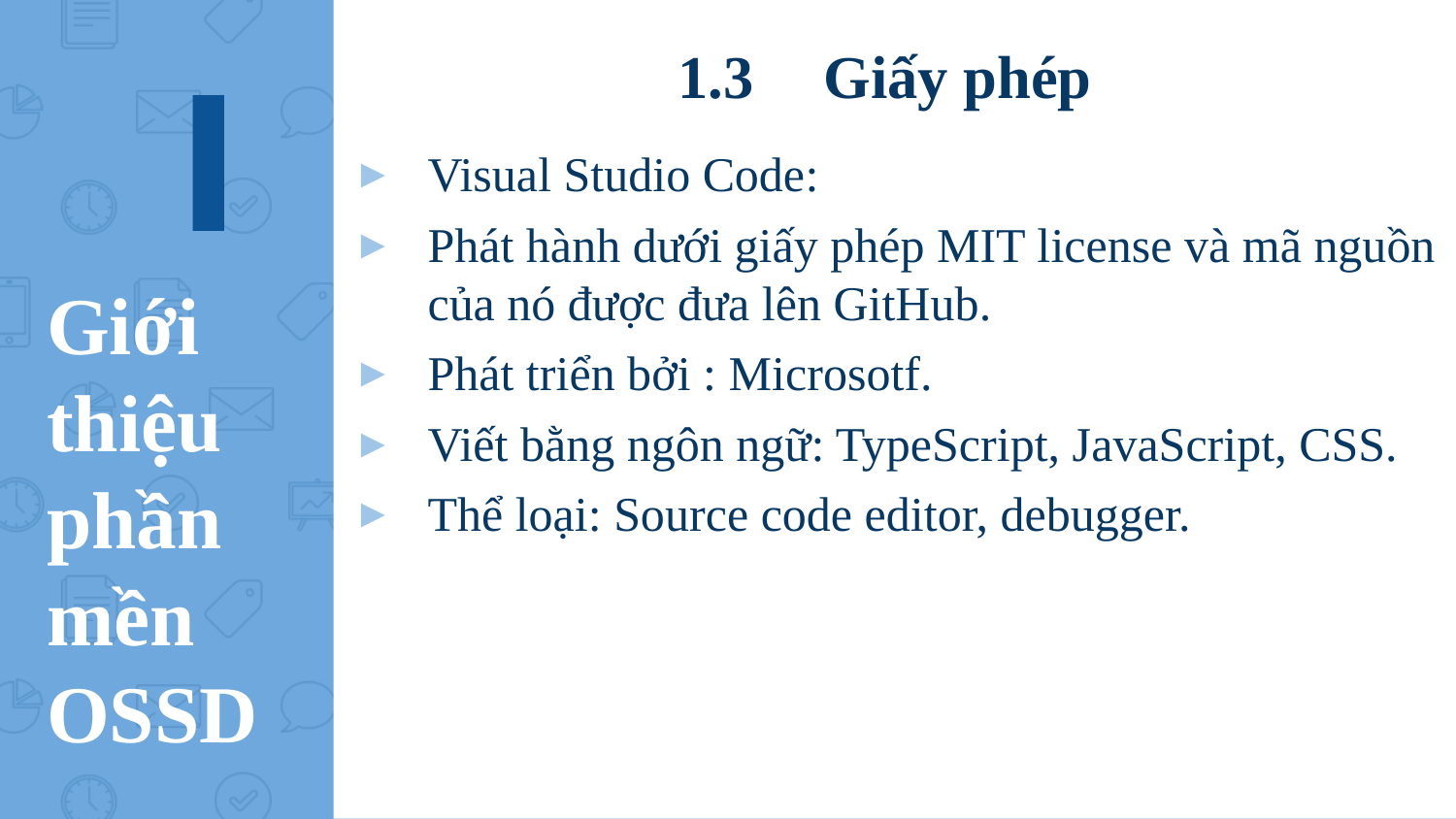

I
1.3	Giấy phép
Visual Studio Code:
Phát hành dưới giấy phép MIT license và mã nguồn của nó được đưa lên GitHub.
Phát triển bởi : Microsotf.
Viết bằng ngôn ngữ: TypeScript, JavaScript, CSS.
Thể loại: Source code editor, debugger.
# Giới thiệu phần mền OSSD